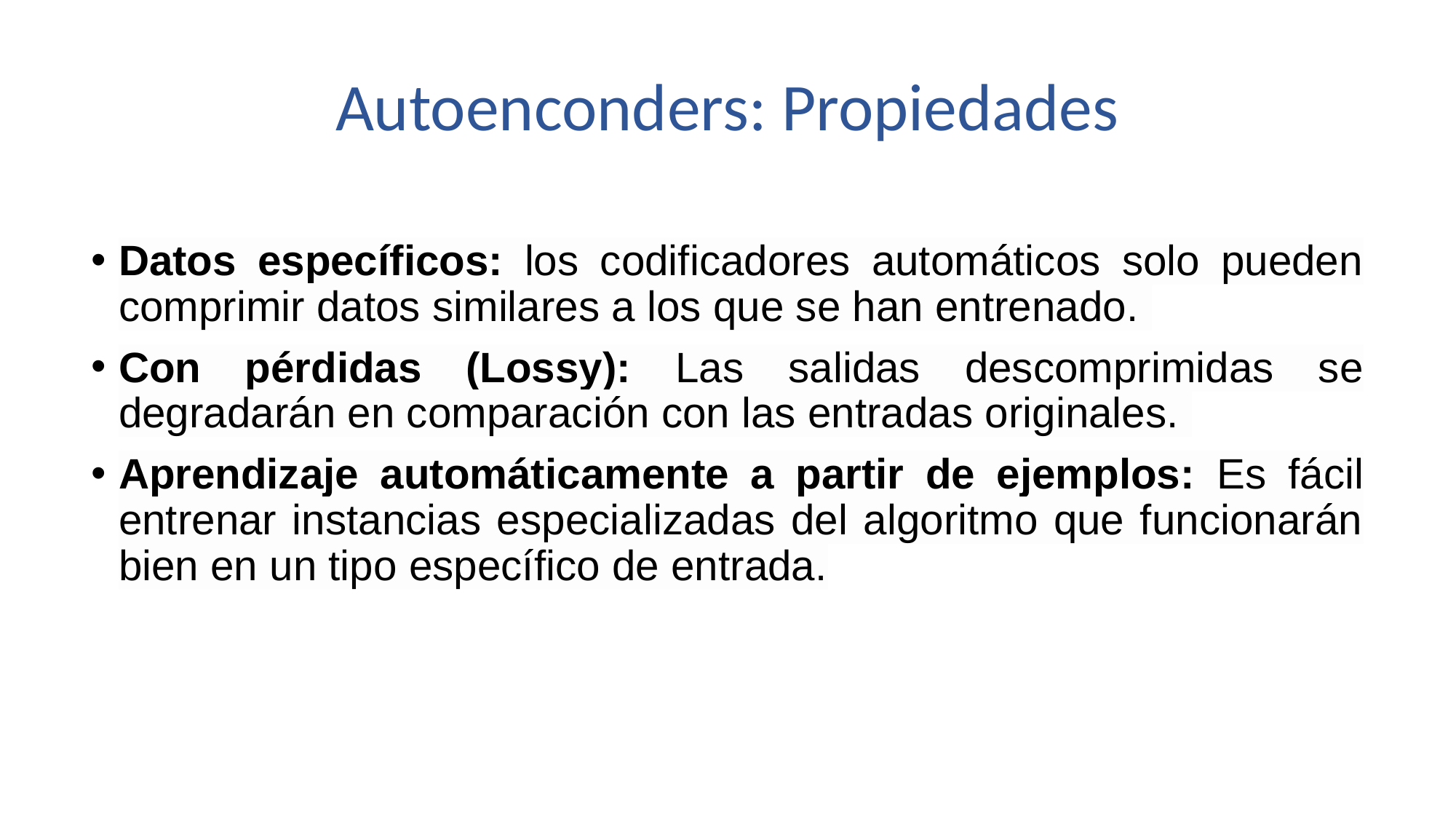

# Autoenconders: Propiedades

Datos específicos: los codificadores automáticos solo pueden comprimir datos similares a los que se han entrenado.
Con pérdidas (Lossy): Las salidas descomprimidas se degradarán en comparación con las entradas originales.
Aprendizaje automáticamente a partir de ejemplos: Es fácil entrenar instancias especializadas del algoritmo que funcionarán bien en un tipo específico de entrada.